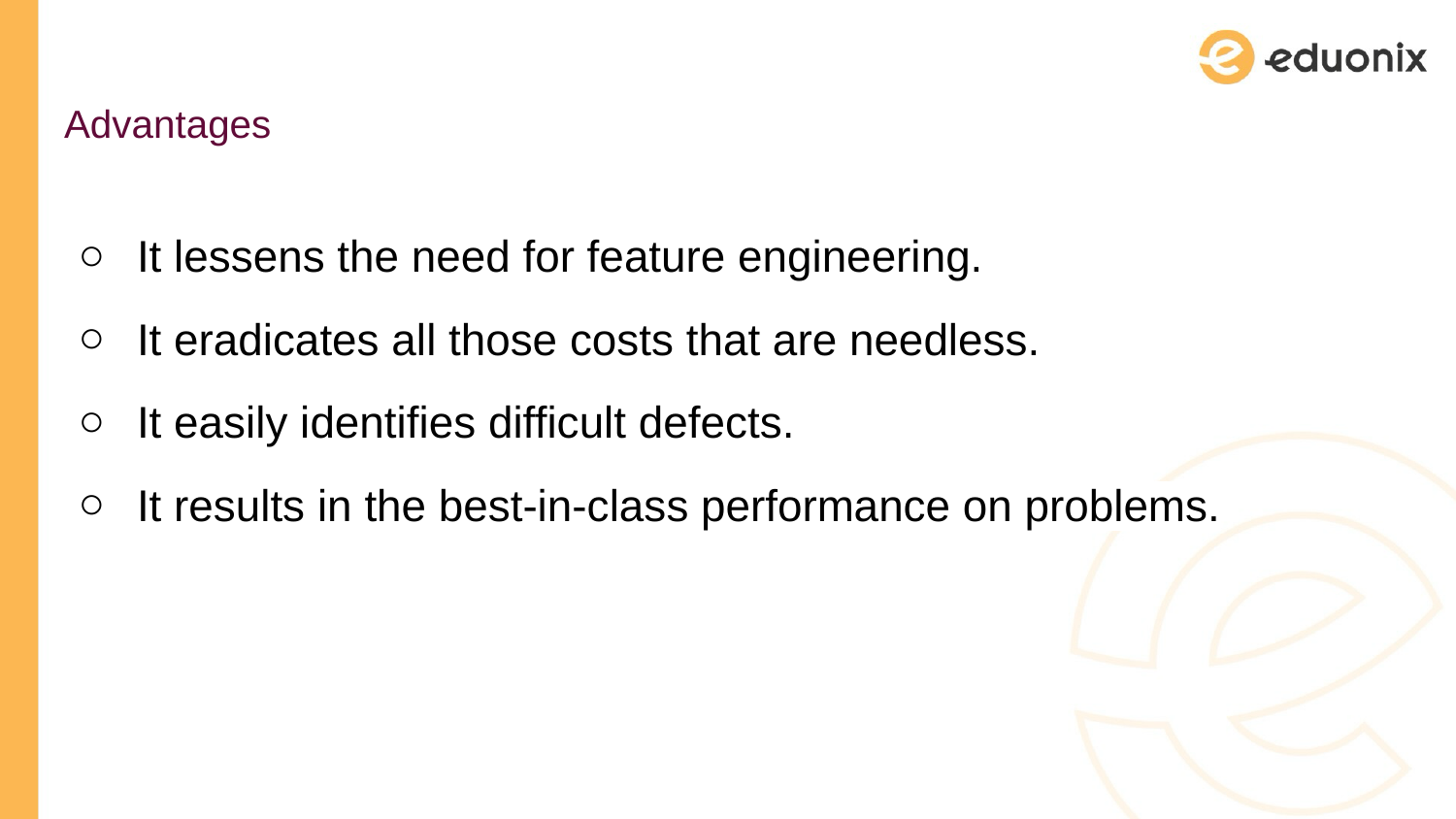

# Advantages

It lessens the need for feature engineering.
It eradicates all those costs that are needless.
It easily identifies difficult defects.
It results in the best-in-class performance on problems.